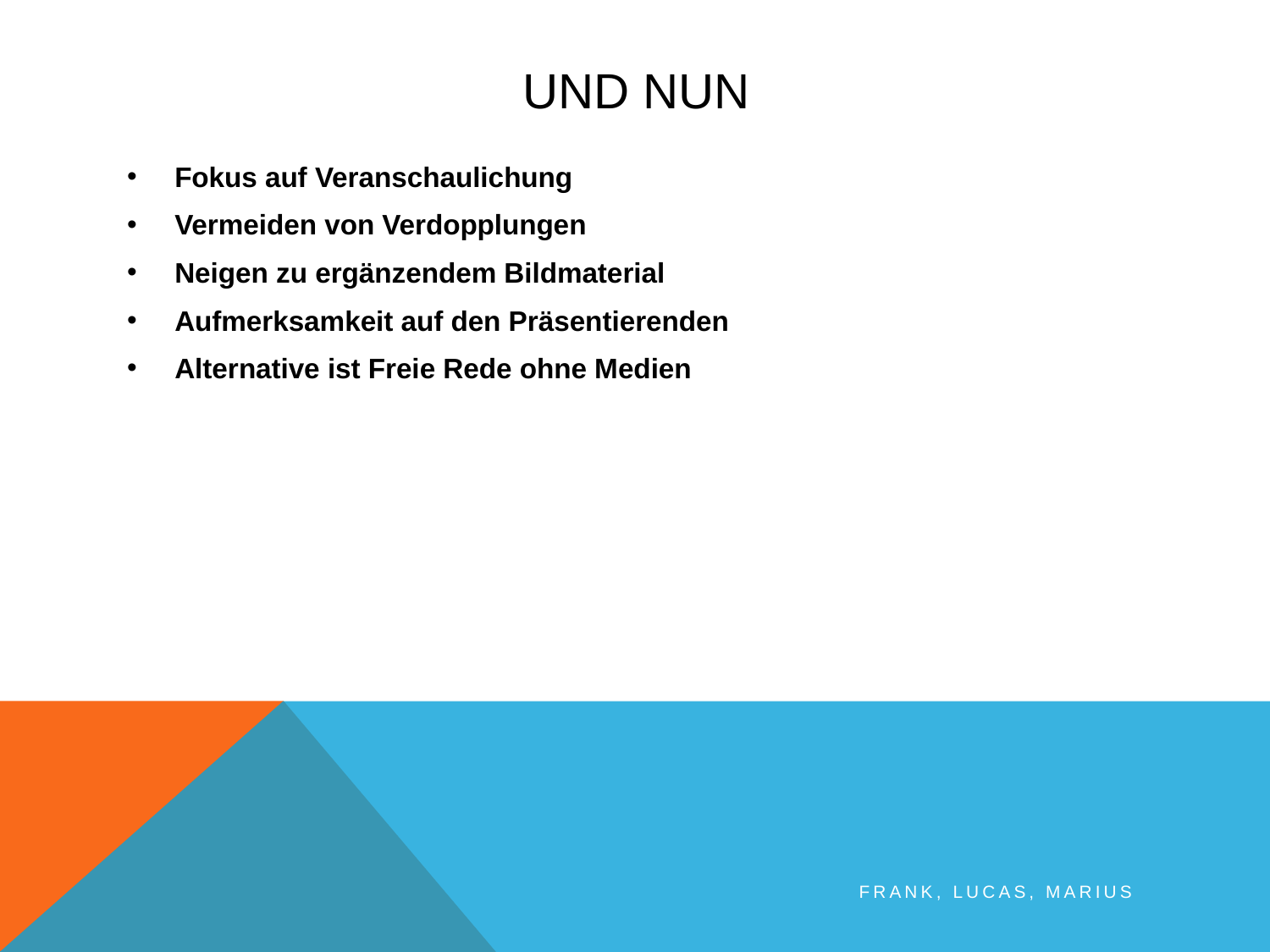

# Und nun
Fokus auf Veranschaulichung
Vermeiden von Verdopplungen
Neigen zu ergänzendem Bildmaterial
Aufmerksamkeit auf den Präsentierenden
Alternative ist Freie Rede ohne Medien

Frank, Lucas, Marius